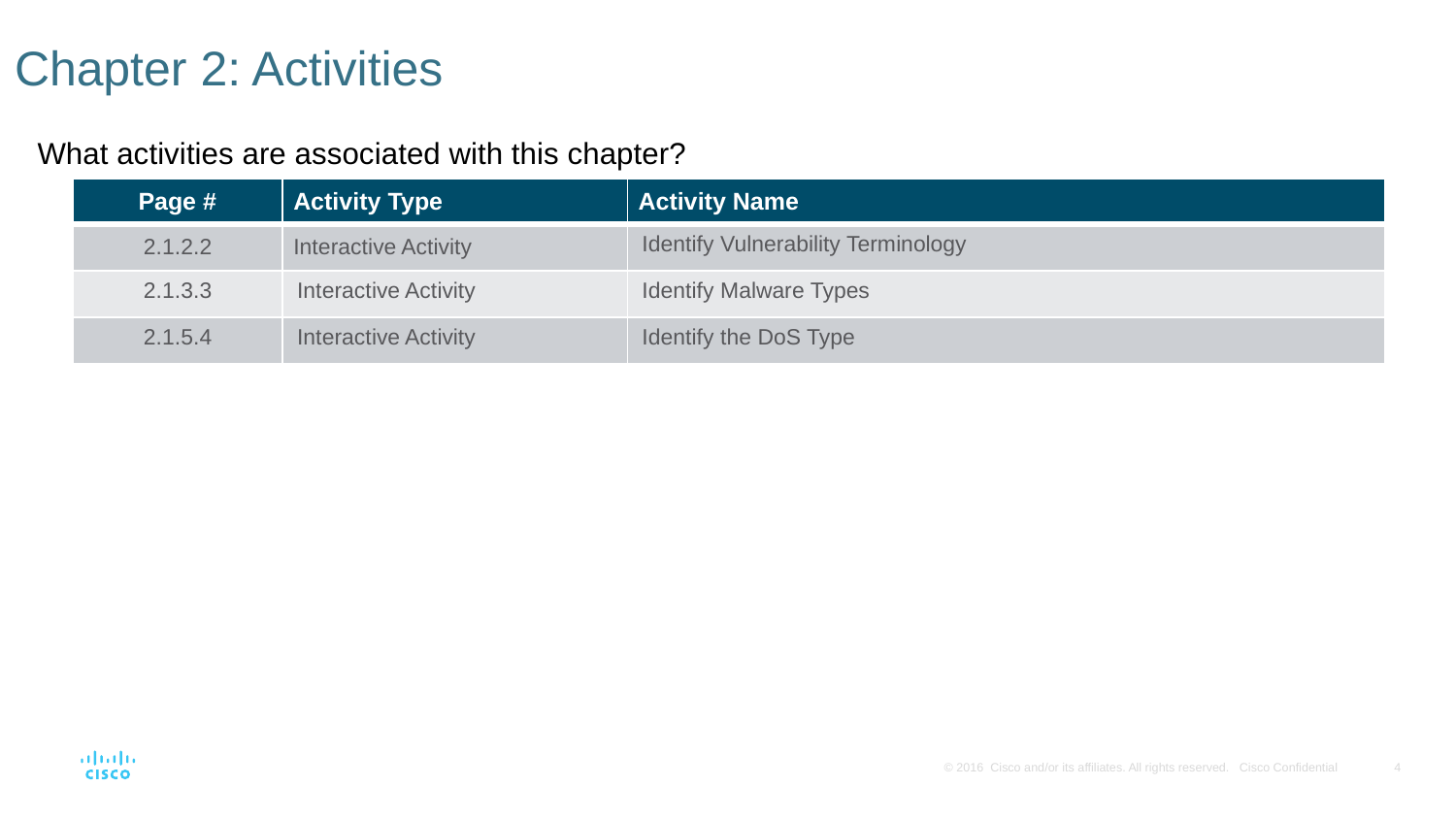

# Chapter 2: Activities
What activities are associated with this chapter?

| Page # | Activity Type | Activity Name |
| --- | --- | --- |
| 2.1.2.2 | Interactive Activity | Identify Vulnerability Terminology |
| 2.1.3.3 | Interactive Activity | Identify Malware Types |
| 2.1.5.4 | Interactive Activity | Identify the DoS Type |